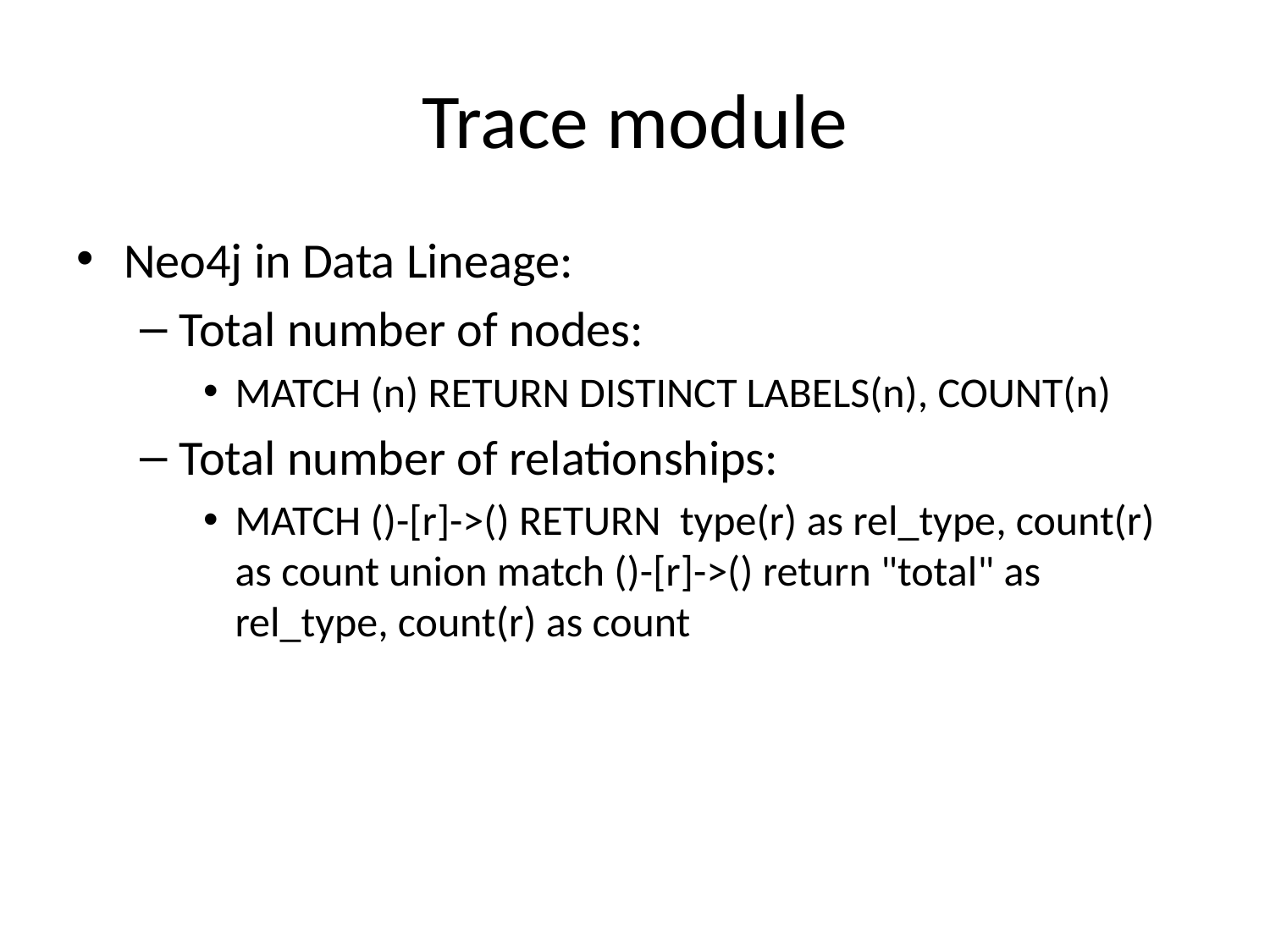

# Trace module
Neo4j in Data Lineage:
Total number of nodes:
MATCH (n) RETURN DISTINCT LABELS(n), COUNT(n)
Total number of relationships:
MATCH ()-[r]->() RETURN  type(r) as rel_type, count(r) as count union match ()-[r]->() return "total" as rel_type, count(r) as count